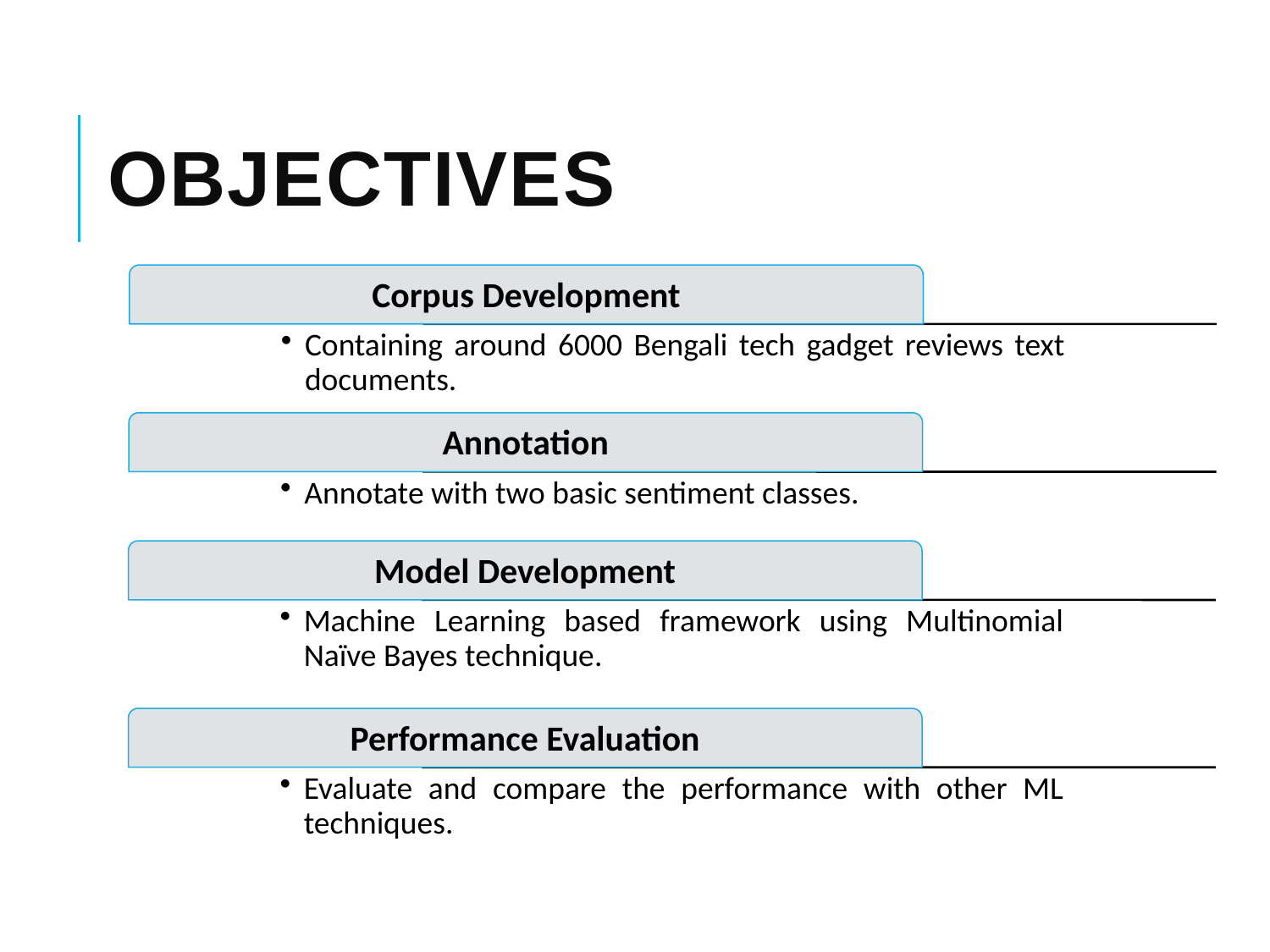

# Objectives

Corpus Development
Containing around 6000 Bengali tech gadget reviews text documents.

Annotation
Annotate with two basic sentiment classes.

Model Development
Machine Learning based framework using Multinomial Naïve Bayes technique.

Performance Evaluation
Evaluate and compare the performance with other ML techniques.